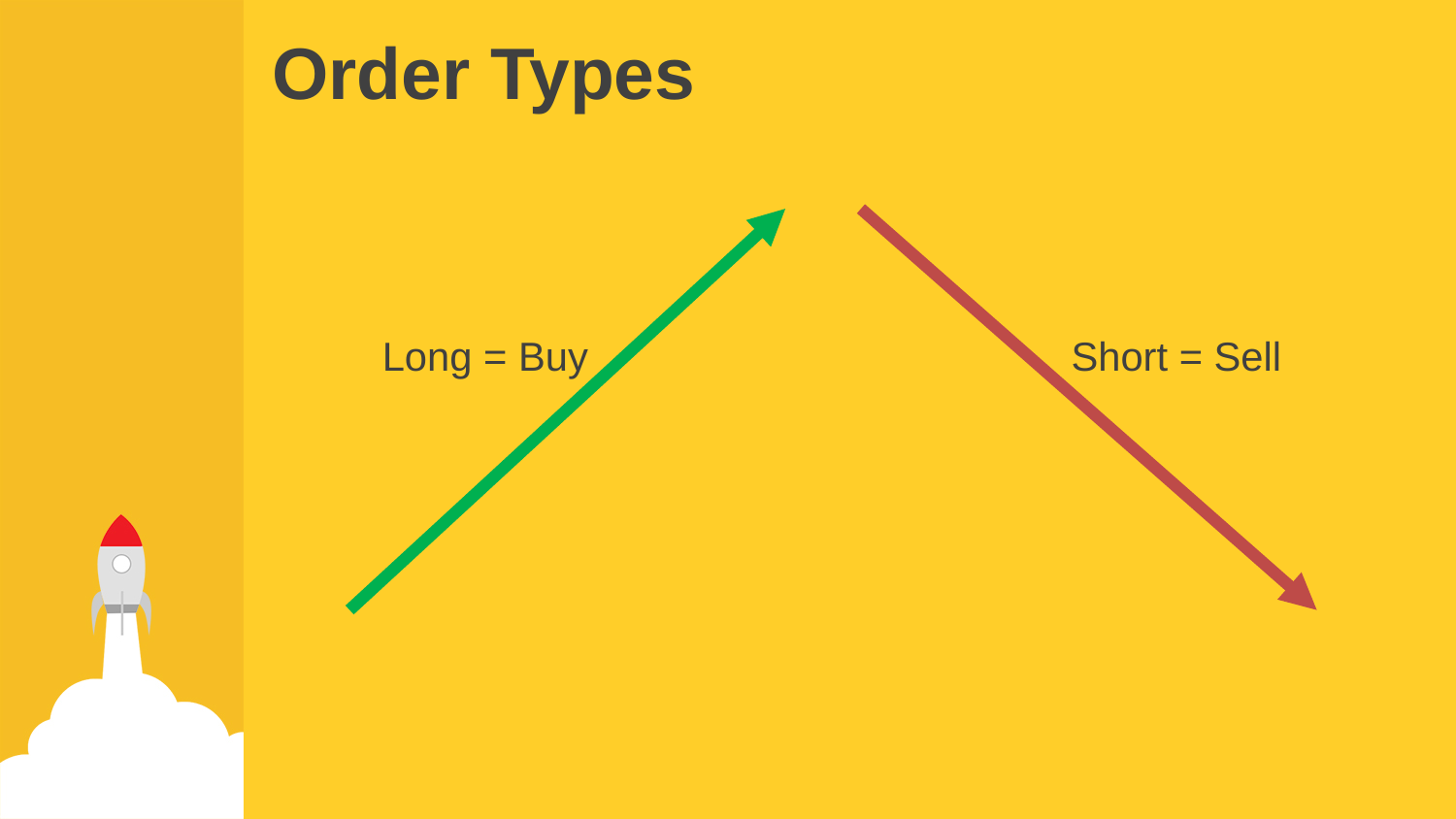

# Order Types
Long = Buy
Short = Sell